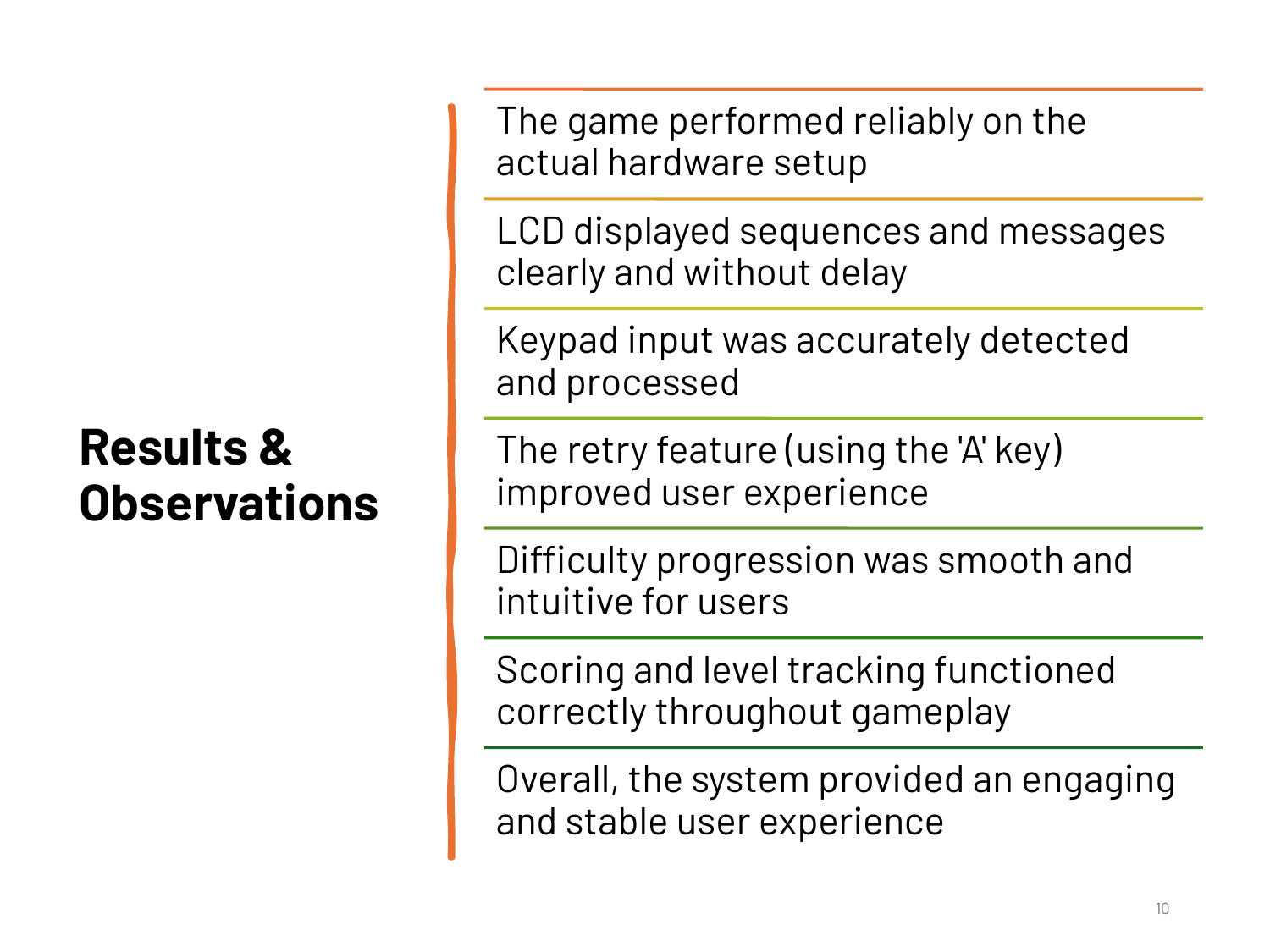

The game performed reliably on the actual hardware setup
LCD displayed sequences and messages clearly and without delay
Keypad input was accurately detected and processed
The retry feature (using the 'A' key) improved user experience
Difficulty progression was smooth and intuitive for users
Scoring and level tracking functioned correctly throughout gameplay
Overall, the system provided an engaging and stable user experience
# Results & Observations

10